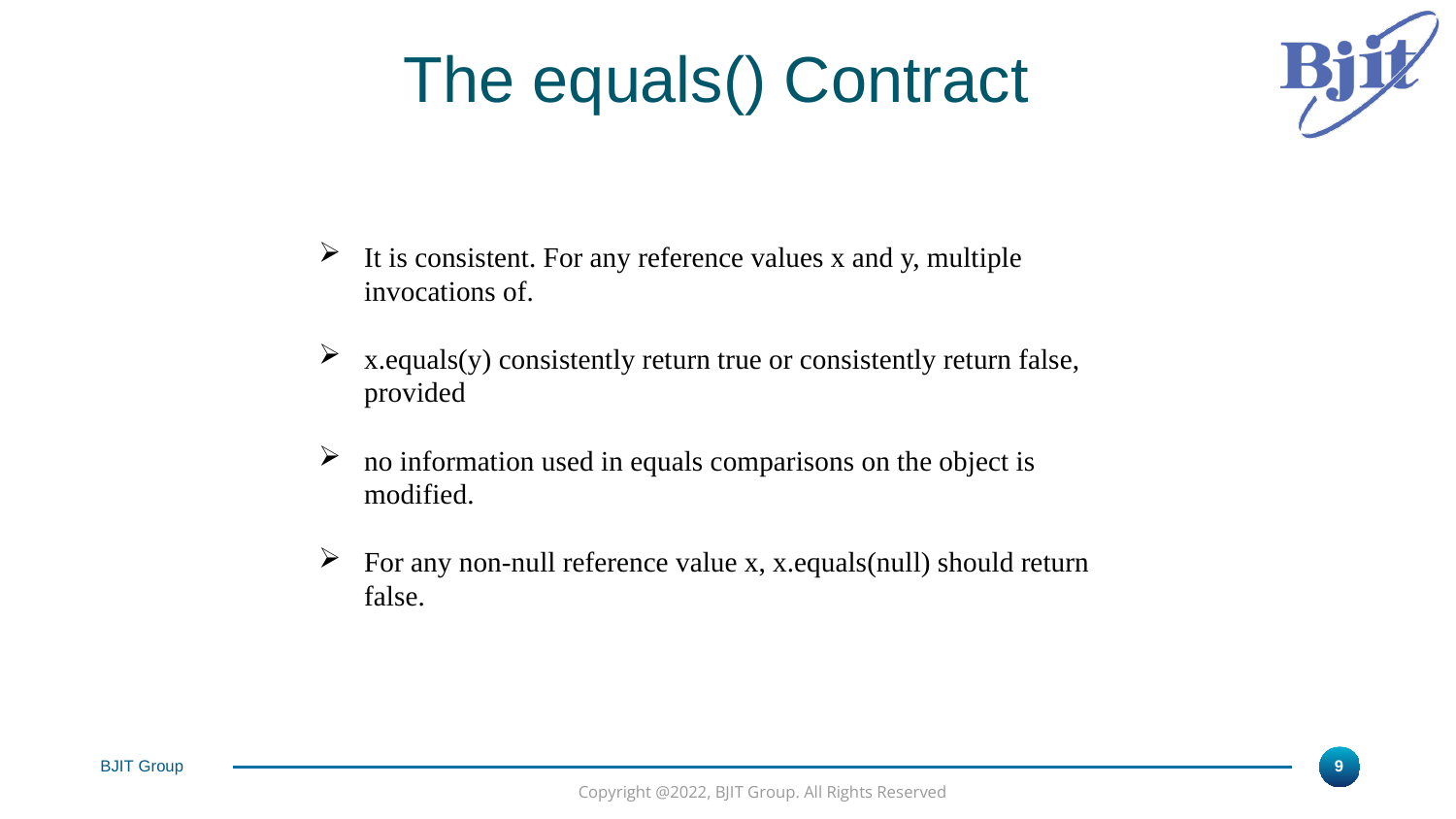

The equals() Contract
It is consistent. For any reference values x and y, multiple invocations of.

x.equals(y) consistently return true or consistently return false, provided

no information used in equals comparisons on the object is modified.

For any non-null reference value x, x.equals(null) should return false.